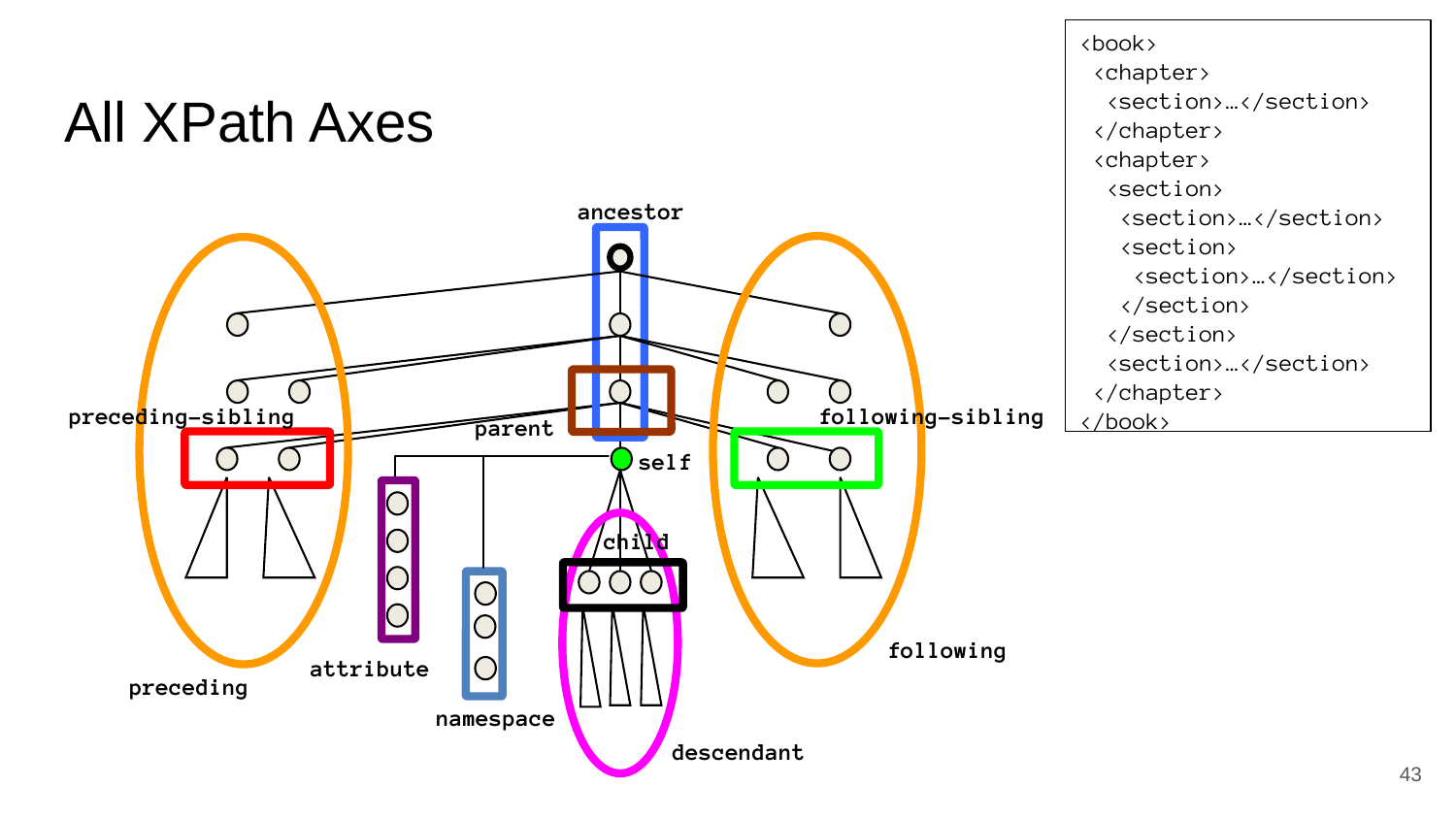

<book>
 <chapter>
  <section>…</section>
 </chapter>
 <chapter>
  <section>
   <section>…</section>
   <section>
    <section>…</section>
   </section>
  </section>
  <section>…</section>
 </chapter>
</book>
# All XPath Axes
ancestor

preceding-sibling
following-sibling

parent

self

child

following
attribute

preceding
namespace
descendant
43